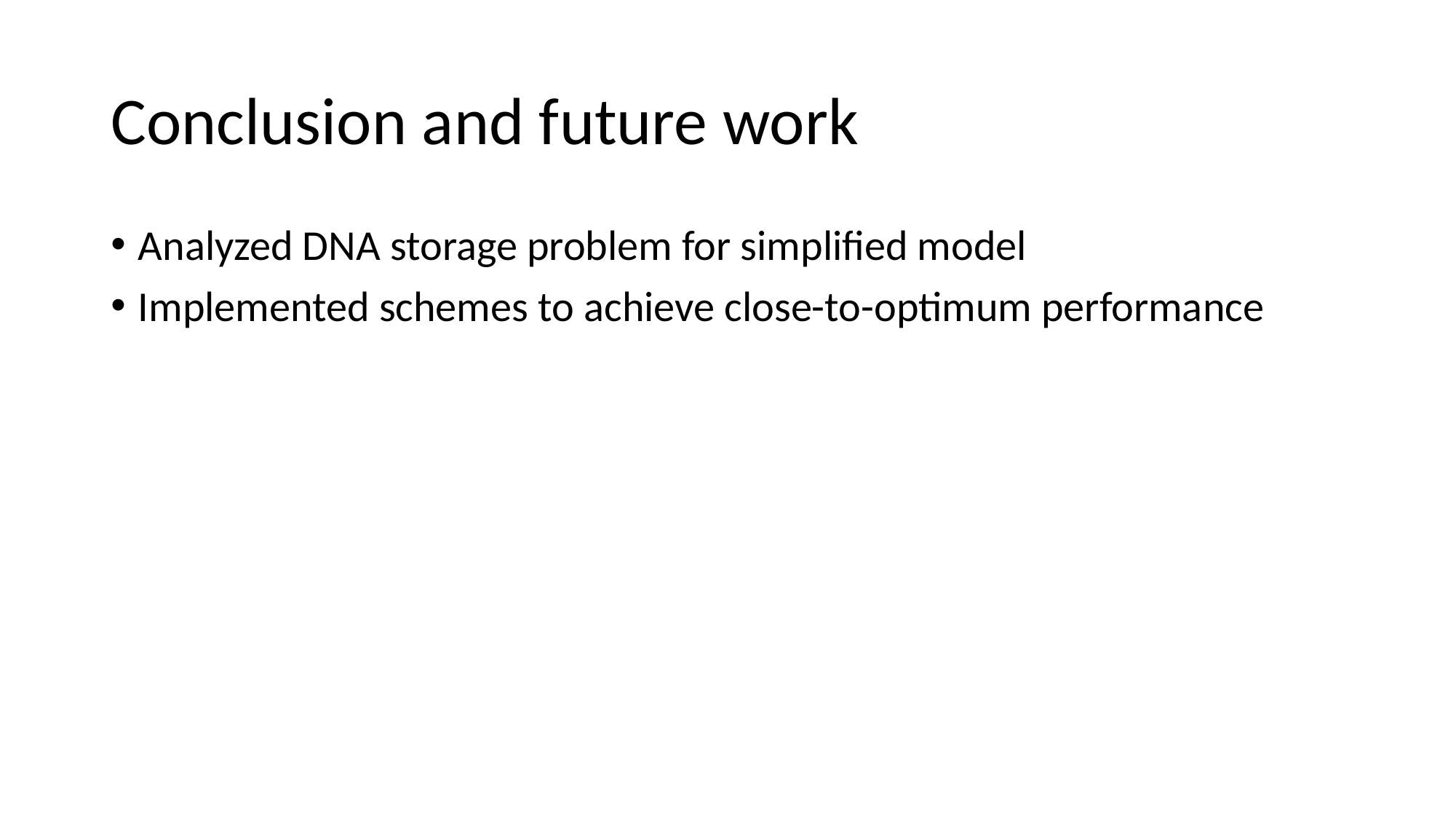

# Conclusion and future work
Analyzed DNA storage problem for simplified model
Implemented schemes to achieve close-to-optimum performance